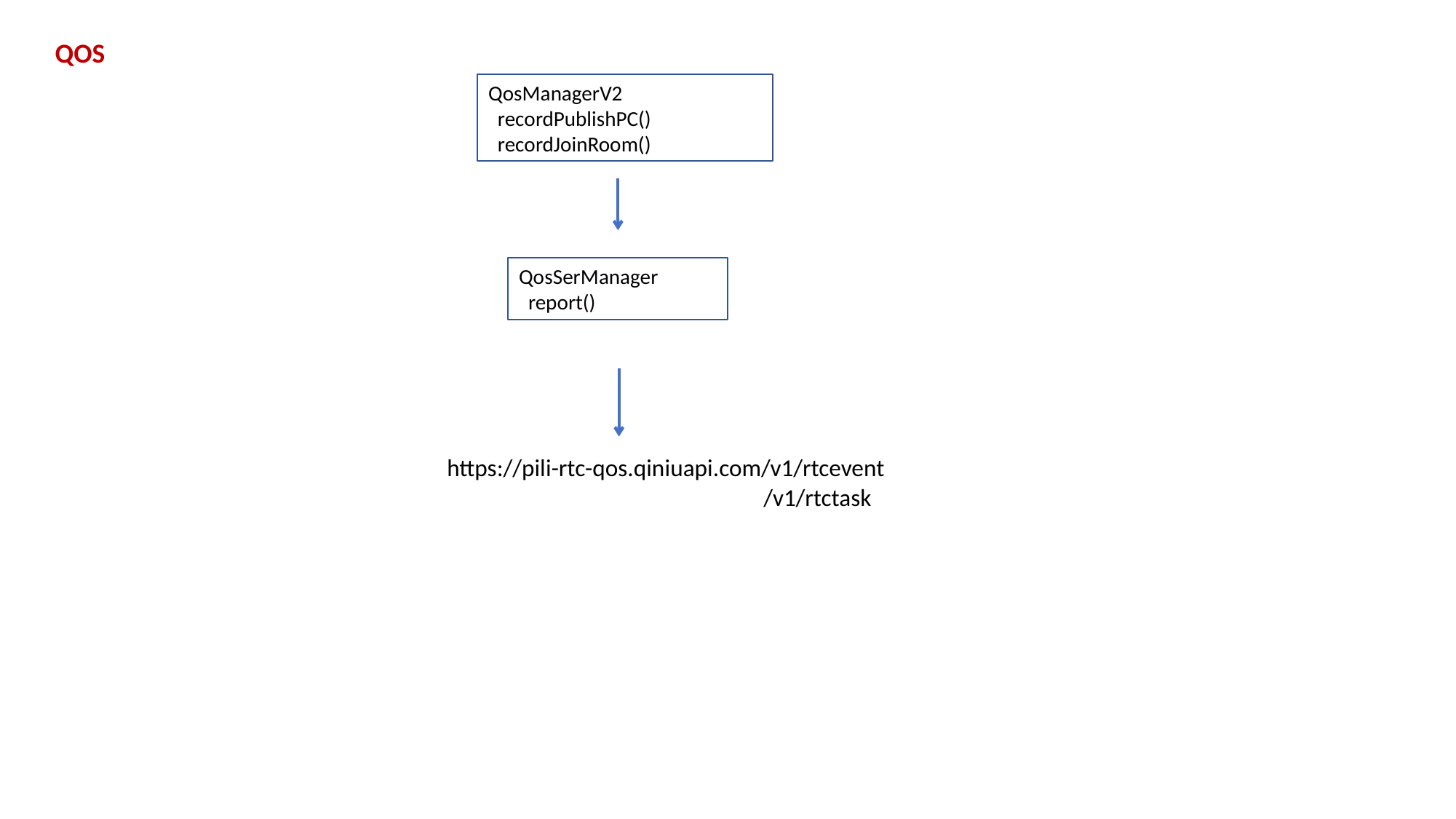

QOS
QosManagerV2
  recordPublishPC()
  recordJoinRoom()
QosSerManager
  report()
https://pili-rtc-qos.qiniuapi.com/v1/rtcevent
		                  /v1/rtctask